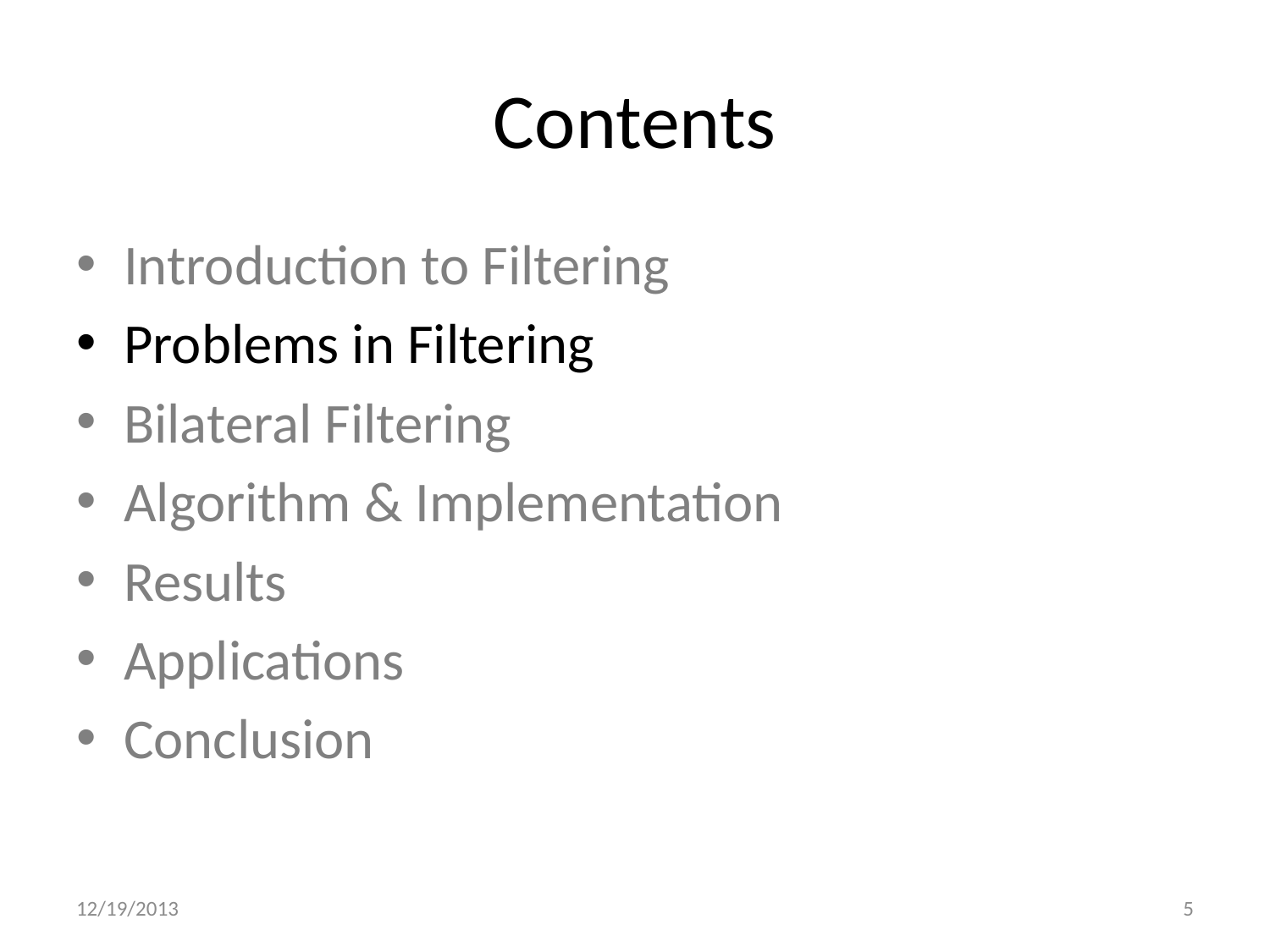

# Contents
Introduction to Filtering
Problems in Filtering
Bilateral Filtering
Algorithm & Implementation
Results
Applications
Conclusion

12/19/2013
5